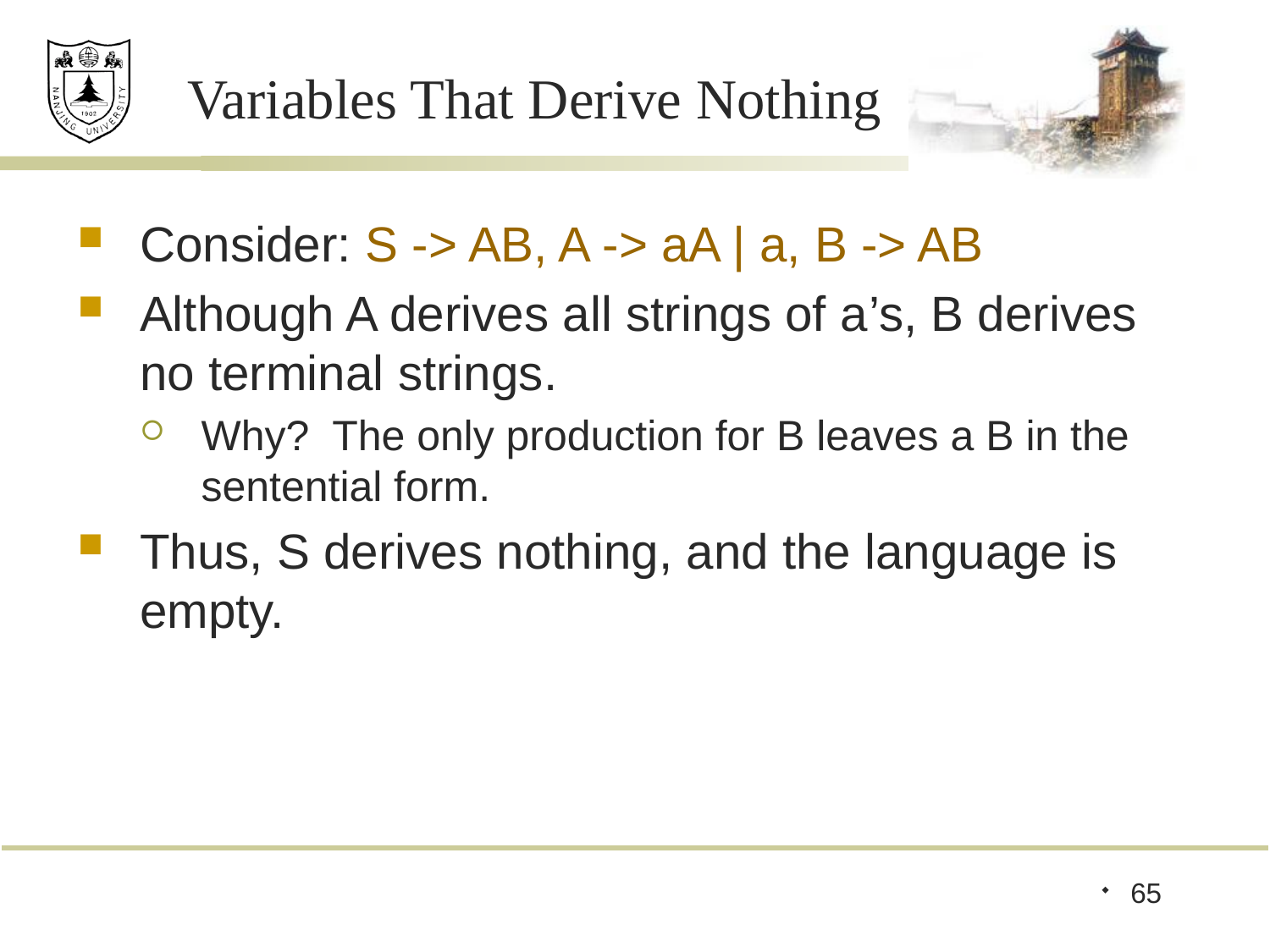

# Variables That Derive Nothing
Consider: S -> AB, A -> aA | a, B -> AB
Although A derives all strings of a’s, B derives no terminal strings.
Why?  The only production for B leaves a B in the sentential form.
Thus, S derives nothing, and the language is empty.
65